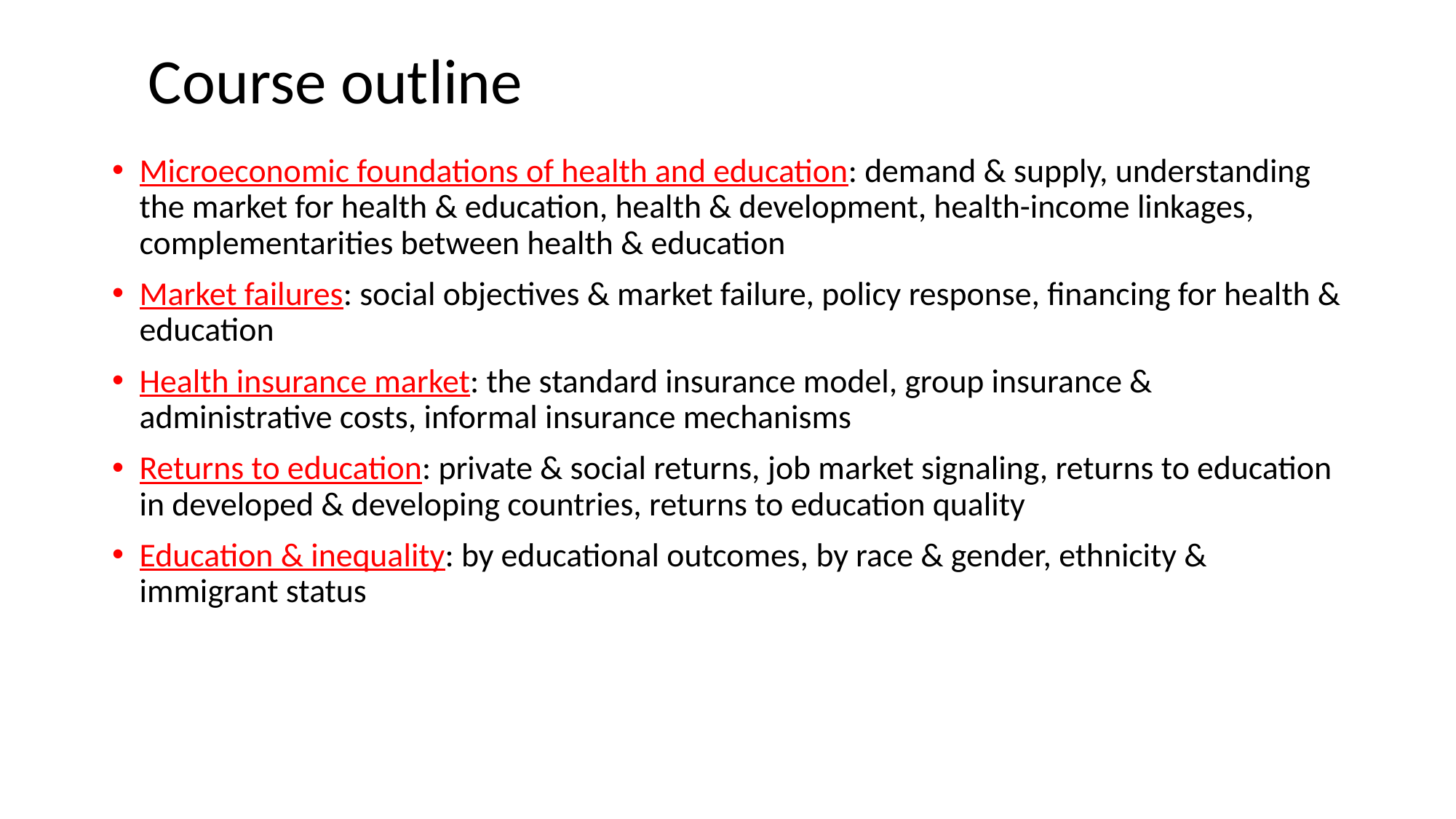

# Course outline
Microeconomic foundations of health and education: demand & supply, understanding the market for health & education, health & development, health-income linkages, complementarities between health & education
Market failures: social objectives & market failure, policy response, financing for health & education
Health insurance market: the standard insurance model, group insurance & administrative costs, informal insurance mechanisms
Returns to education: private & social returns, job market signaling, returns to education in developed & developing countries, returns to education quality
Education & inequality: by educational outcomes, by race & gender, ethnicity & immigrant status